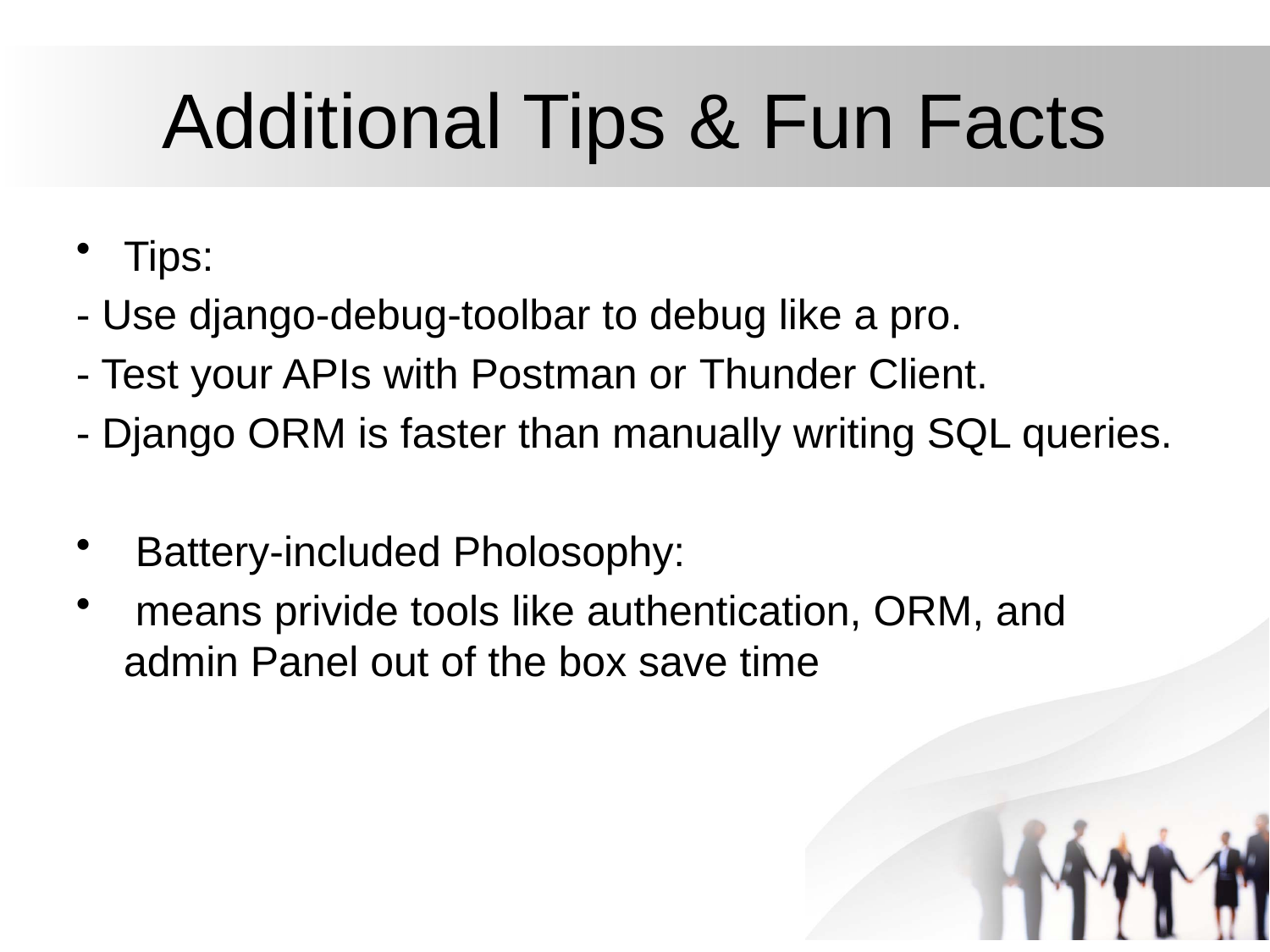

# Additional Tips & Fun Facts
Tips:
- Use django-debug-toolbar to debug like a pro.
- Test your APIs with Postman or Thunder Client.
- Django ORM is faster than manually writing SQL queries.

 Battery-included Pholosophy:
 means privide tools like authentication, ORM, and admin Panel out of the box save time